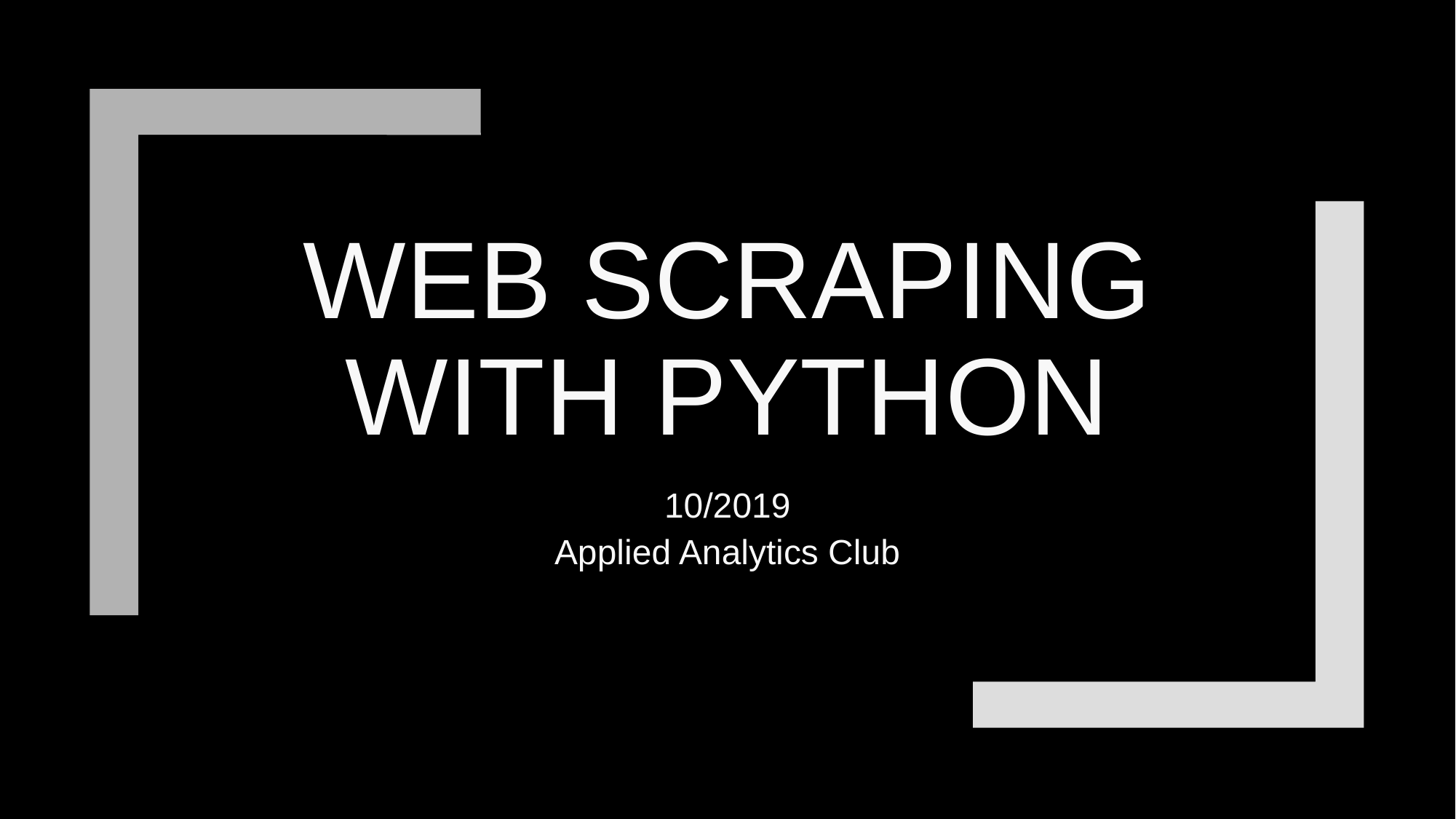

# Web scraping with python
10/2019
Applied Analytics Club